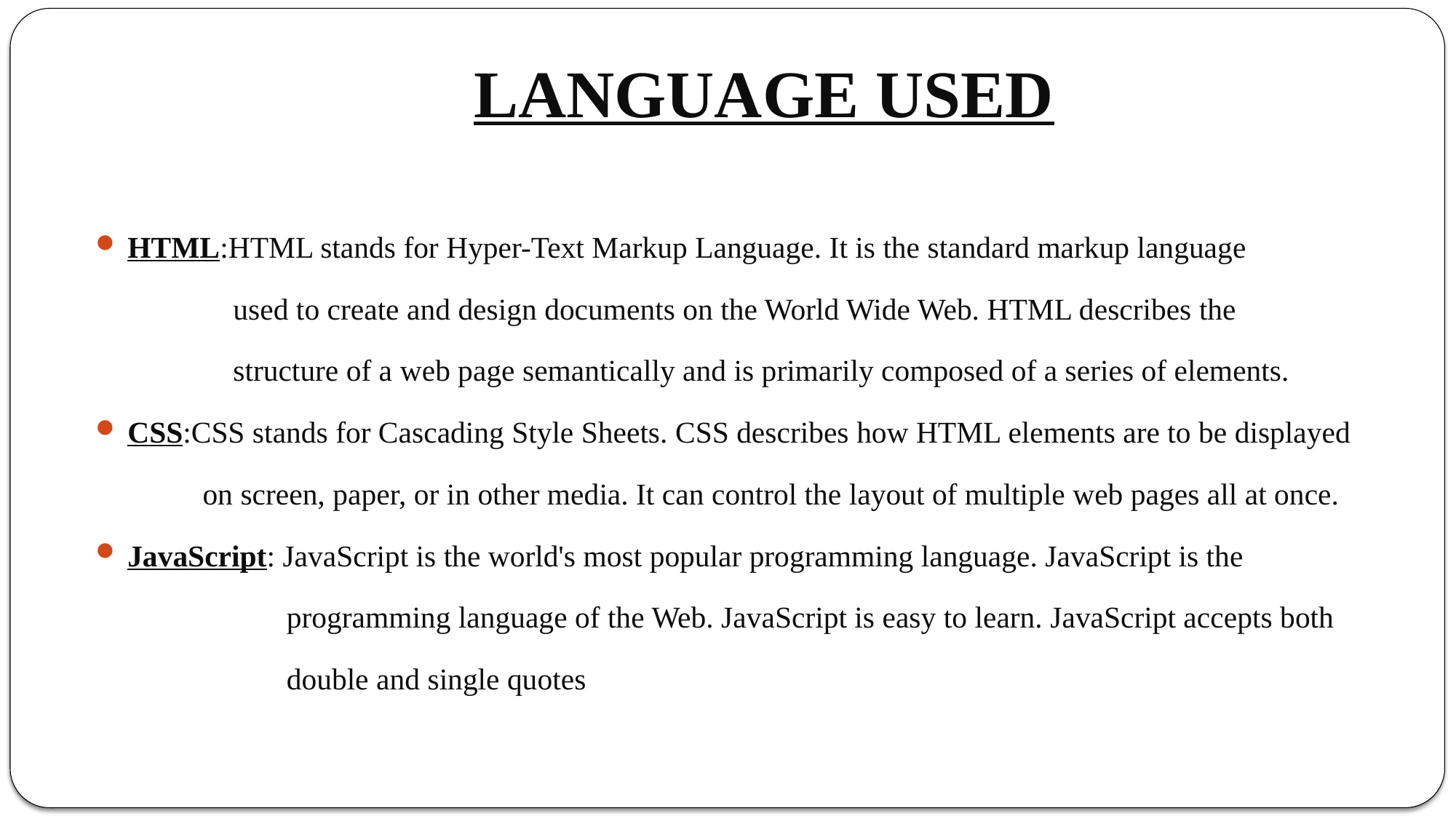

# LANGUAGE USED
HTML:HTML stands for Hyper-Text Markup Language. It is the standard markup language
                  used to create and design documents on the World Wide Web. HTML describes the
                  structure of a web page semantically and is primarily composed of a series of elements.
CSS:CSS stands for Cascading Style Sheets. CSS describes how HTML elements are to be displayed
              on screen, paper, or in other media. It can control the layout of multiple web pages all at once.
JavaScript: JavaScript is the world's most popular programming language. JavaScript is the
                         programming language of the Web. JavaScript is easy to learn. JavaScript accepts both
                         double and single quotes